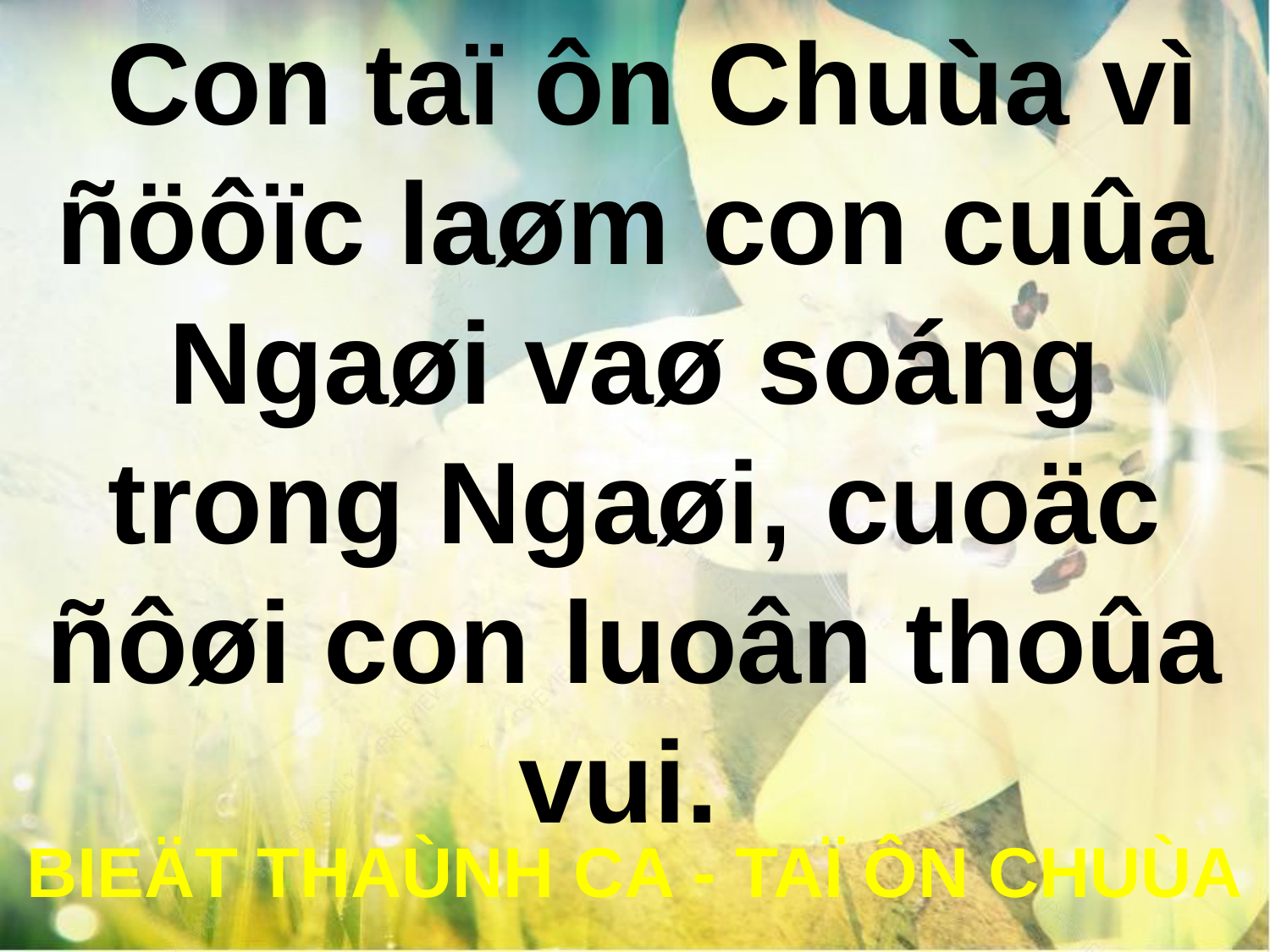

Con taï ôn Chuùa vì ñöôïc laøm con cuûa Ngaøi vaø soáng trong Ngaøi, cuoäc ñôøi con luoân thoûa vui.
BIEÄT THAÙNH CA - TAÏ ÔN CHUÙA